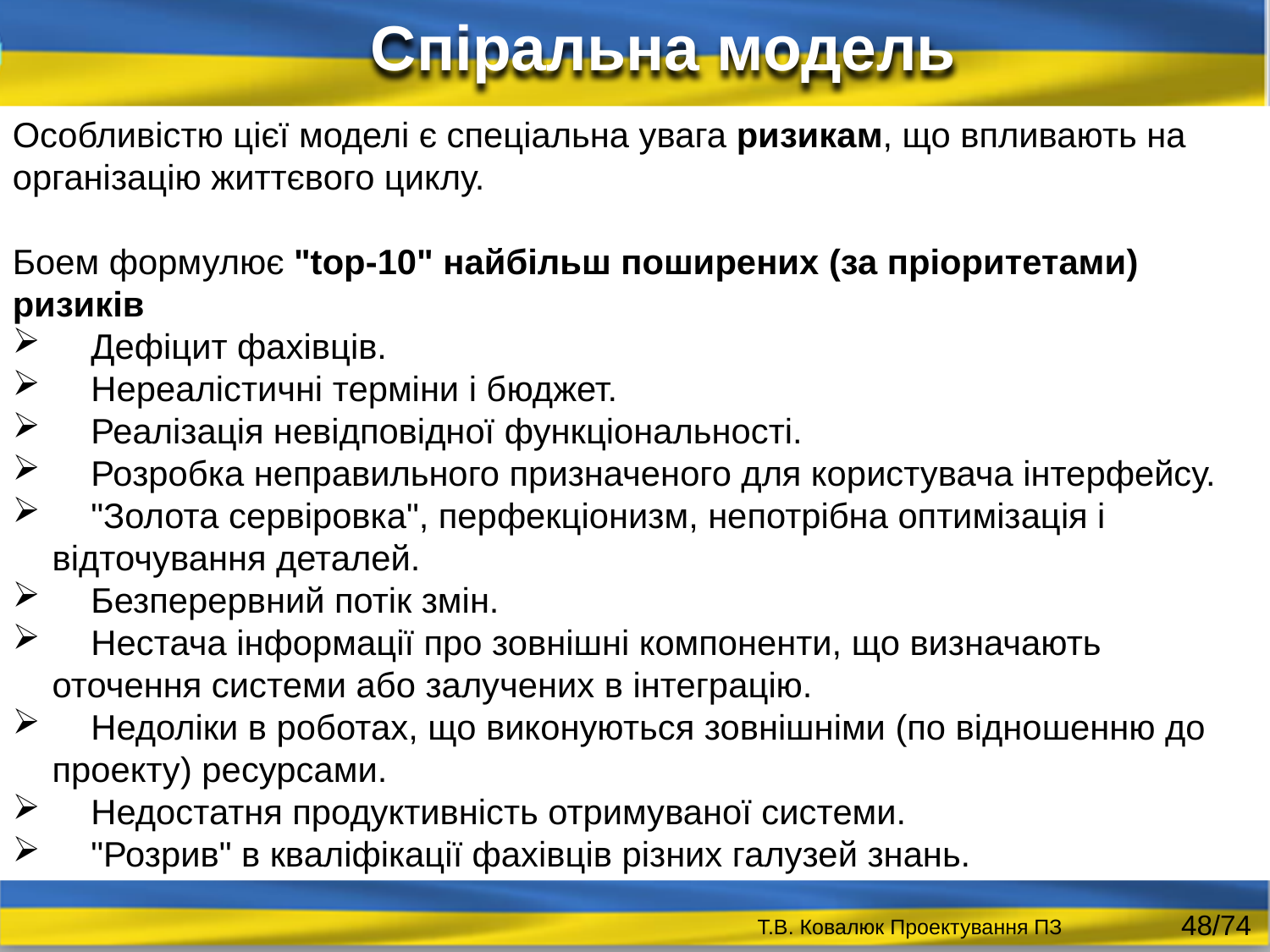

Спіральна модель
Особливістю цієї моделі є спеціальна увага ризикам, що впливають на організацію життєвого циклу.

Боем формулює "top-10" найбільш поширених (за пріоритетами) ризиків
    Дефіцит фахівців.
    Нереалістичні терміни і бюджет.
    Реалізація невідповідної функціональності.
    Розробка неправильного призначеного для користувача інтерфейсу.
    "Золота сервіровка", перфекціонизм, непотрібна оптимізація і відточування деталей.
    Безперервний потік змін.
    Нестача інформації про зовнішні компоненти, що визначають оточення системи або залучених в інтеграцію.
    Недоліки в роботах, що виконуються зовнішніми (по відношенню до проекту) ресурсами.
    Недостатня продуктивність отримуваної системи.
    "Розрив" в кваліфікації фахівців різних галузей знань.